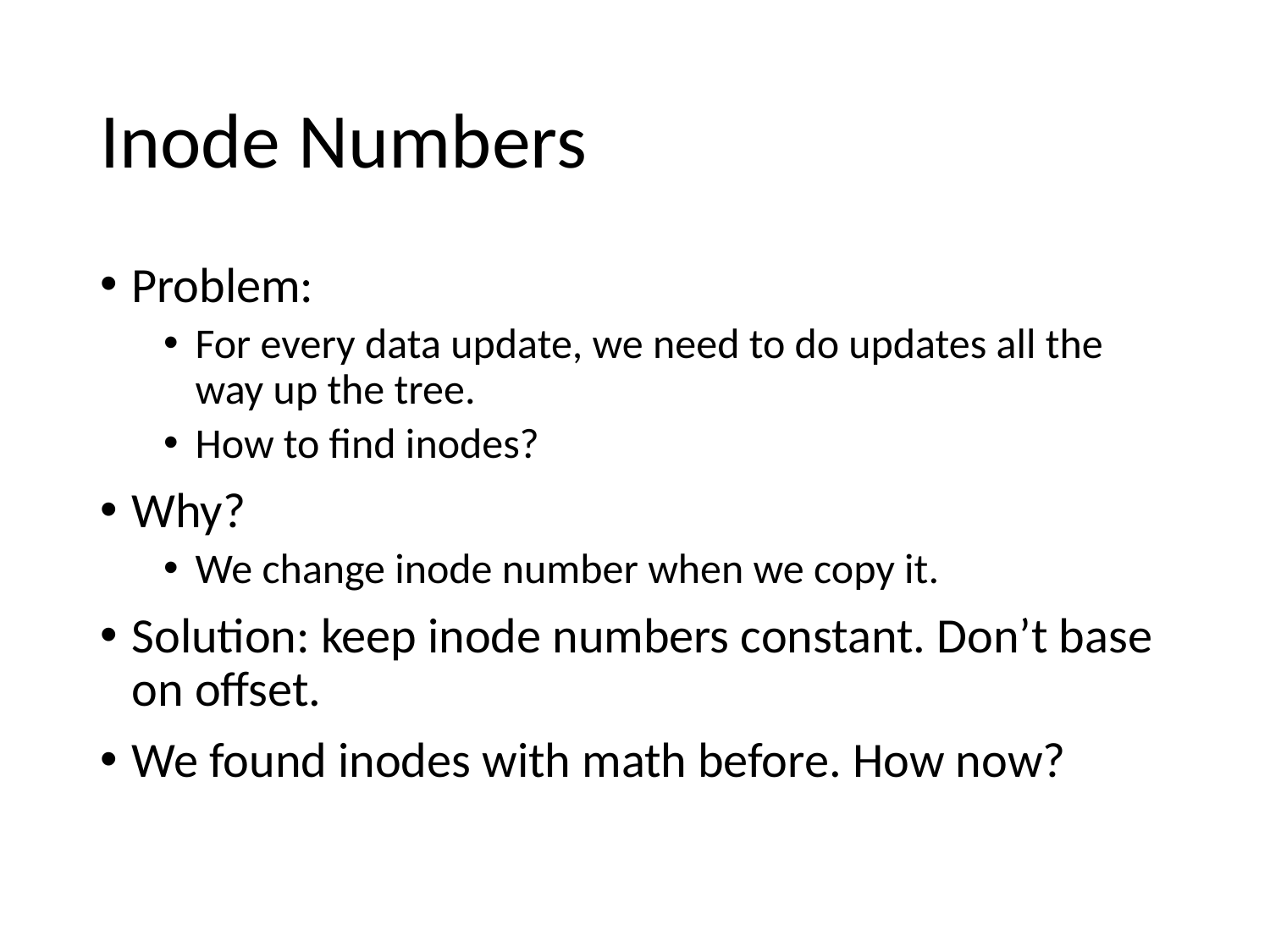

# Inode Numbers
Problem:
For every data update, we need to do updates all the way up the tree.
How to find inodes?
Why?
We change inode number when we copy it.
Solution: keep inode numbers constant. Don’t base on offset.
We found inodes with math before. How now?